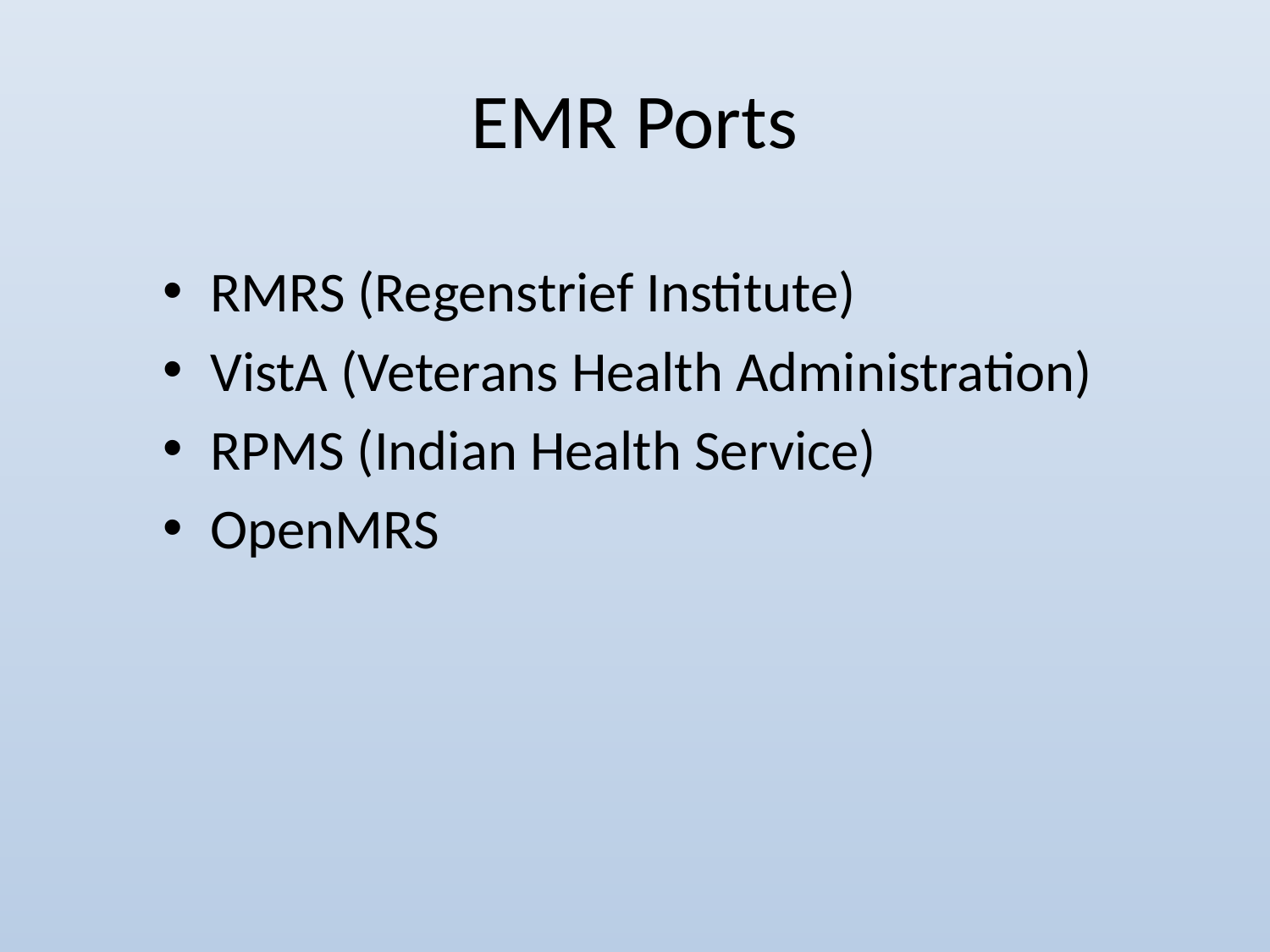

# EMR Ports
RMRS (Regenstrief Institute)
VistA (Veterans Health Administration)
RPMS (Indian Health Service)
OpenMRS